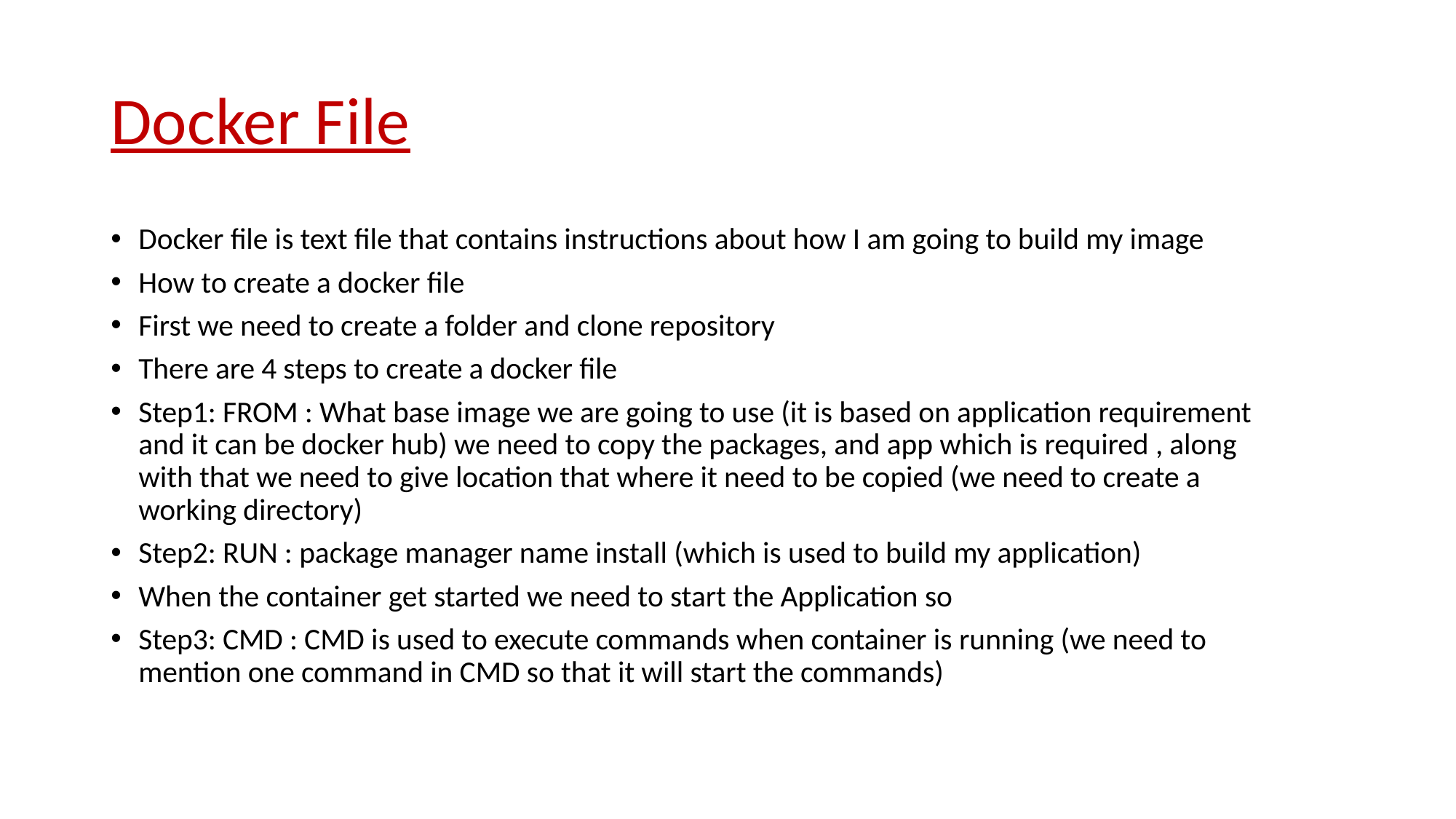

# Docker File
Docker file is text file that contains instructions about how I am going to build my image
How to create a docker file
First we need to create a folder and clone repository
There are 4 steps to create a docker file
Step1: FROM : What base image we are going to use (it is based on application requirement and it can be docker hub) we need to copy the packages, and app which is required , along with that we need to give location that where it need to be copied (we need to create a working directory)
Step2: RUN : package manager name install (which is used to build my application)
When the container get started we need to start the Application so
Step3: CMD : CMD is used to execute commands when container is running (we need to mention one command in CMD so that it will start the commands)